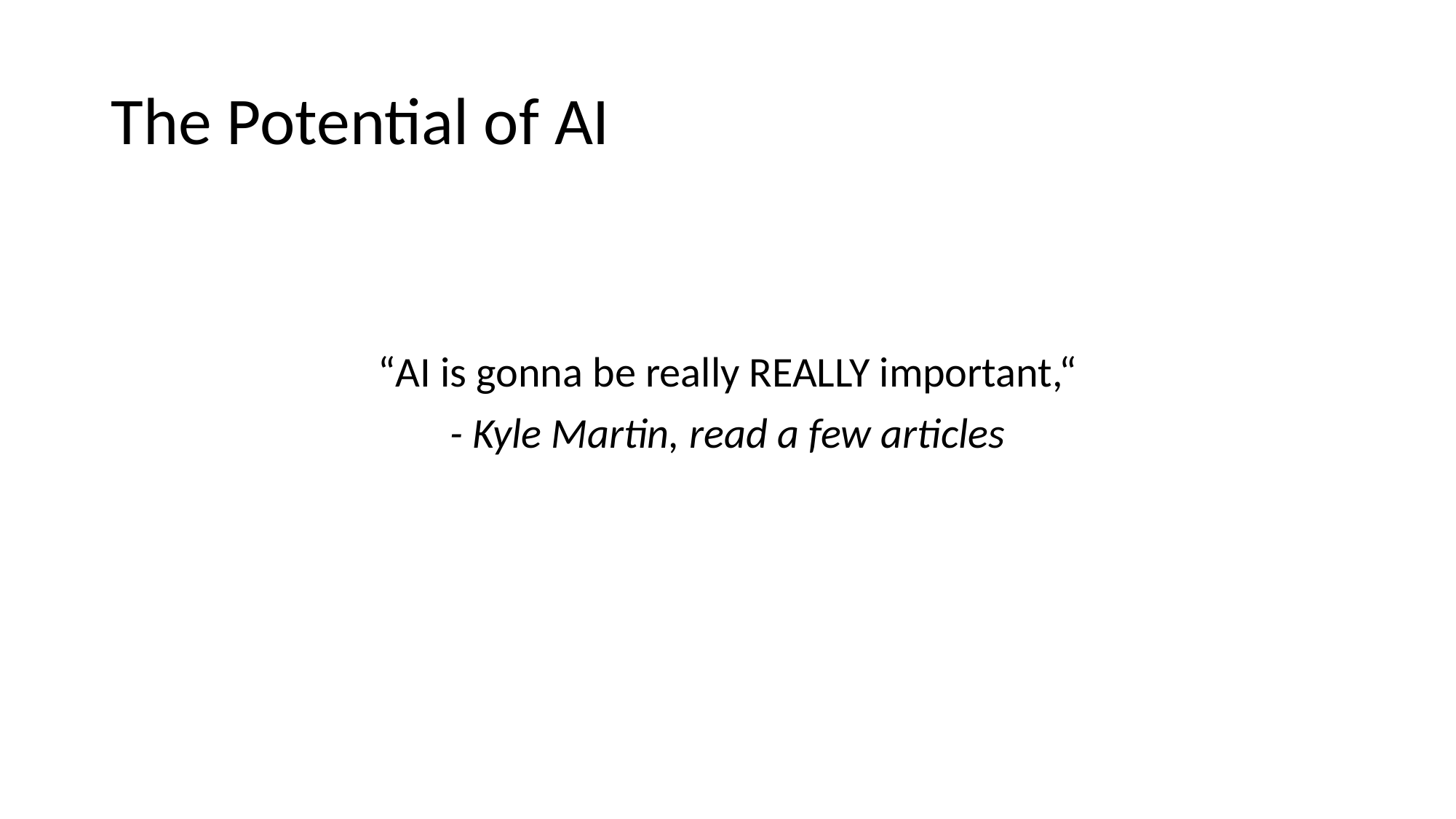

# The Potential of AI

“AI is gonna be really REALLY important,“
- Kyle Martin, read a few articles